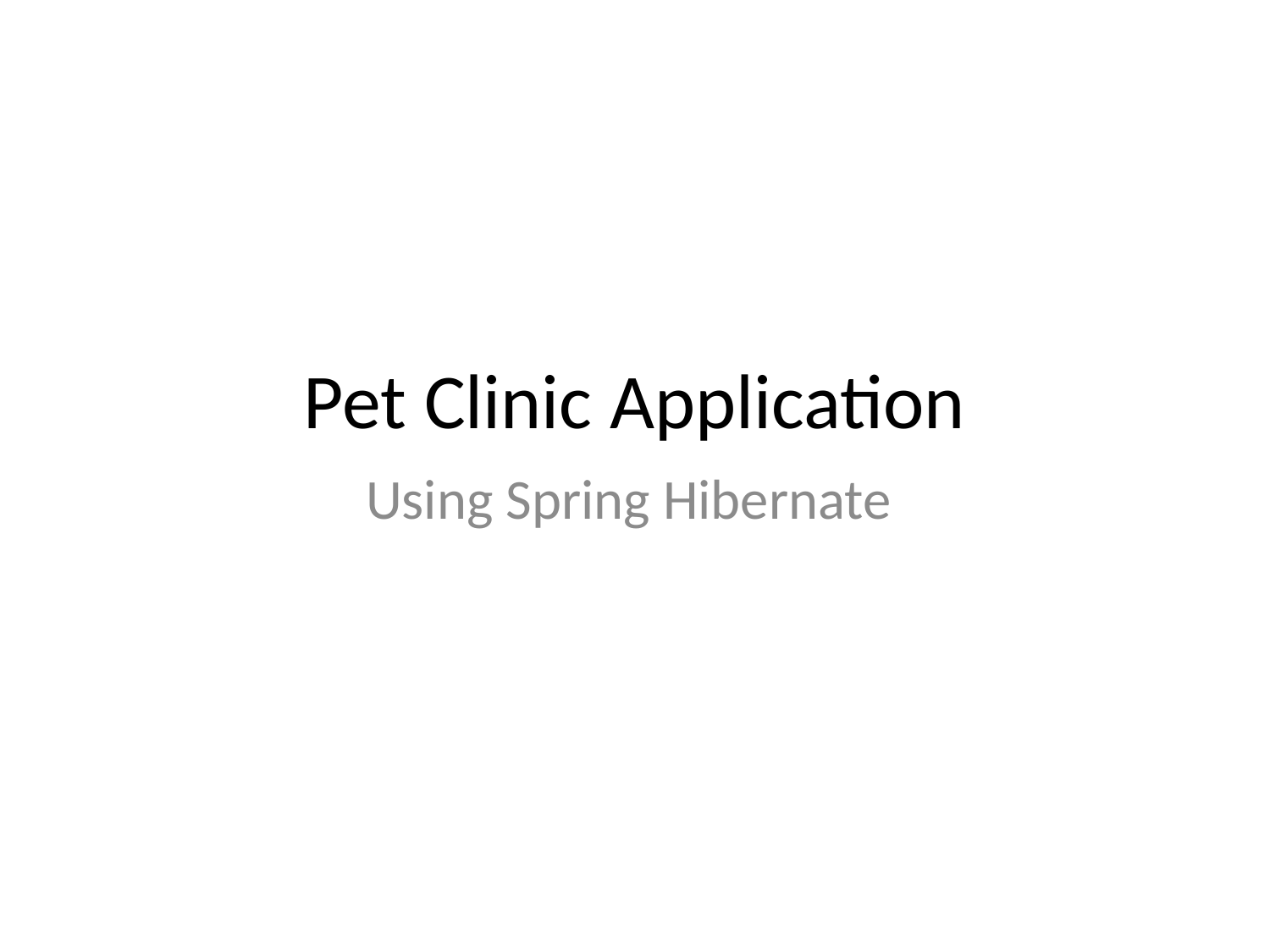

# Pet Clinic Application
Using Spring Hibernate